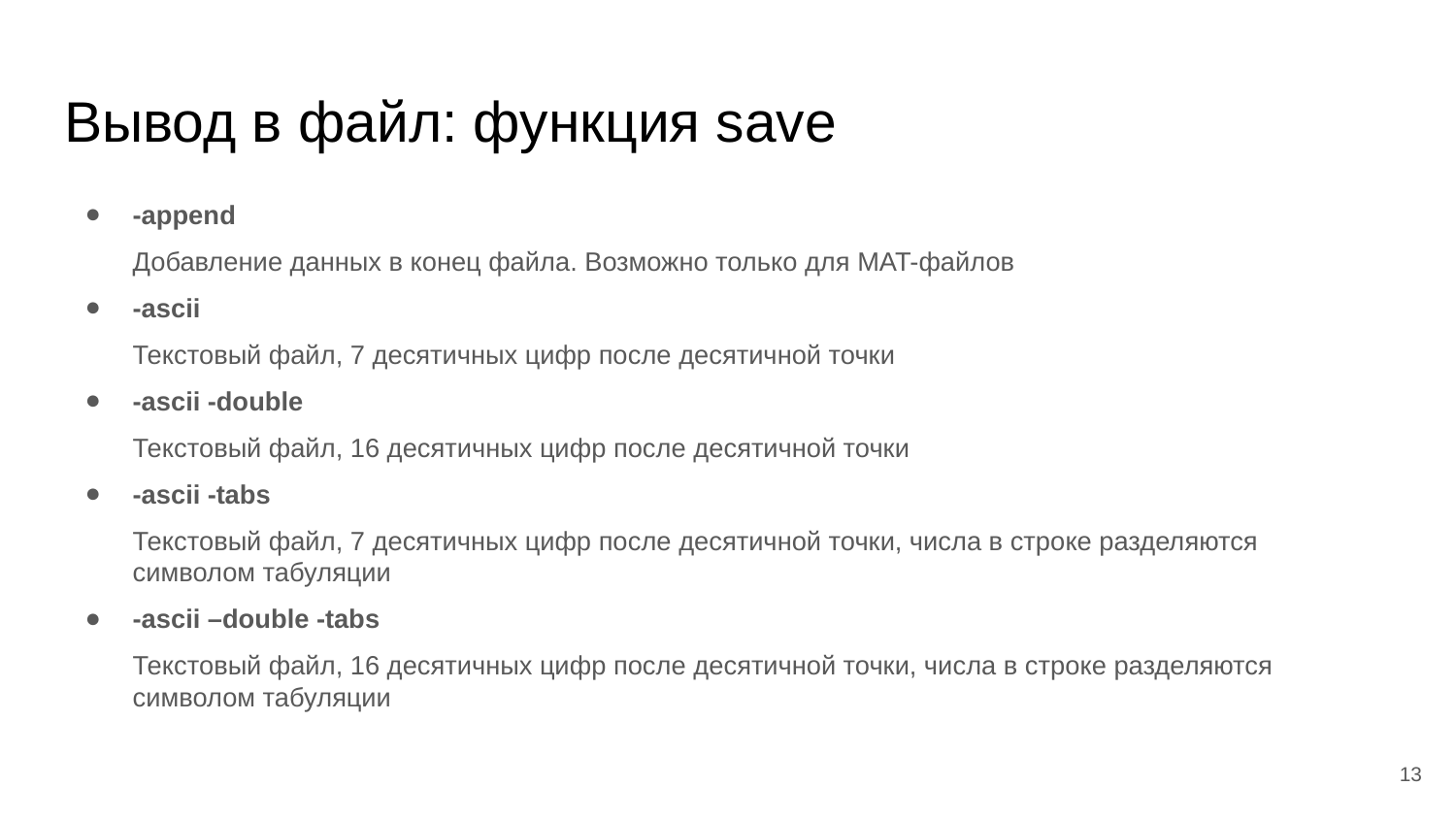

# Вывод в файл: функция save​
-append​
Добавление данных в конец файла. Возможно только для MAT-файлов​
-ascii​
Текстовый файл, 7 десятичных цифр после десятичной точки​
-ascii -double​
Текстовый файл, 16 десятичных цифр после десятичной точки​
-ascii -tabs​
Текстовый файл, 7 десятичных цифр после десятичной точки, числа в строке разделяются символом табуляции​
-ascii –double -tabs​
Текстовый файл, 16 десятичных цифр после десятичной точки, числа в строке разделяются символом табуляции​
13